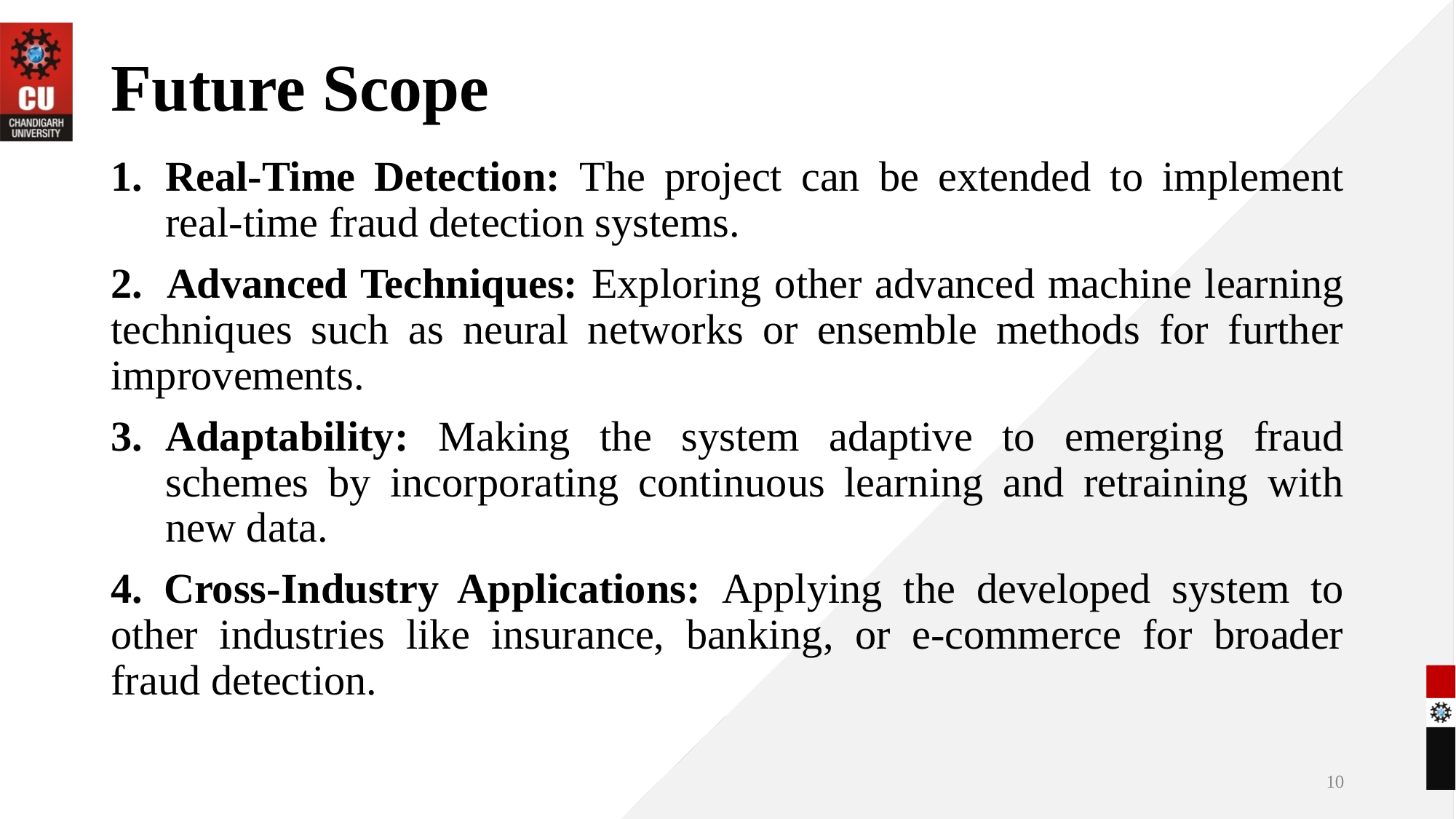

# Future Scope
Real-Time Detection: The project can be extended to implement real-time fraud detection systems.
2.  Advanced Techniques: Exploring other advanced machine learning techniques such as neural networks or ensemble methods for further improvements.
Adaptability: Making the system adaptive to emerging fraud schemes by incorporating continuous learning and retraining with new data.
4. Cross-Industry Applications: Applying the developed system to other industries like insurance, banking, or e-commerce for broader fraud detection.
10